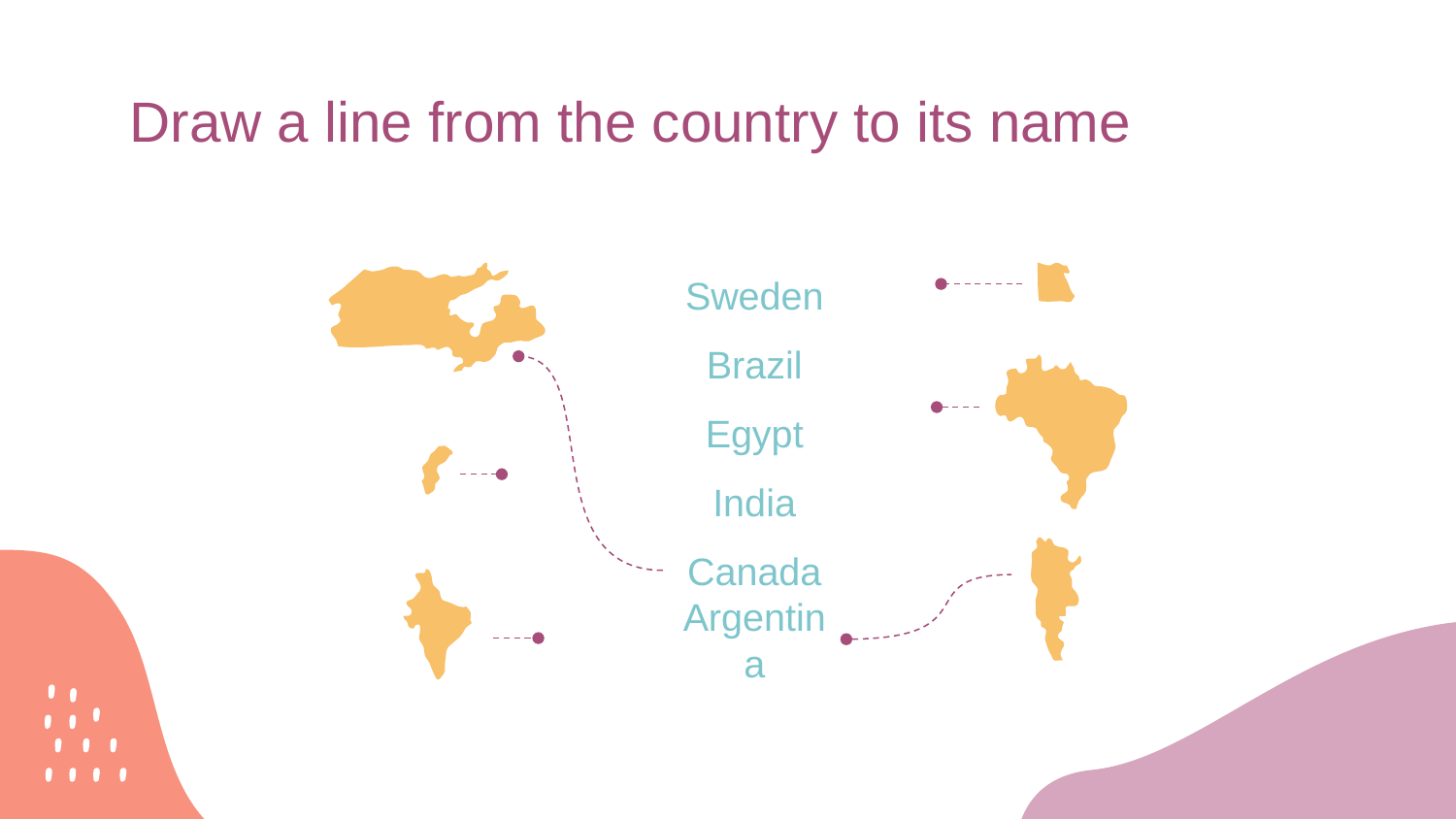

# Draw a line from the country to its name

Sweden
Brazil

Egypt

India

Canada

Argentina